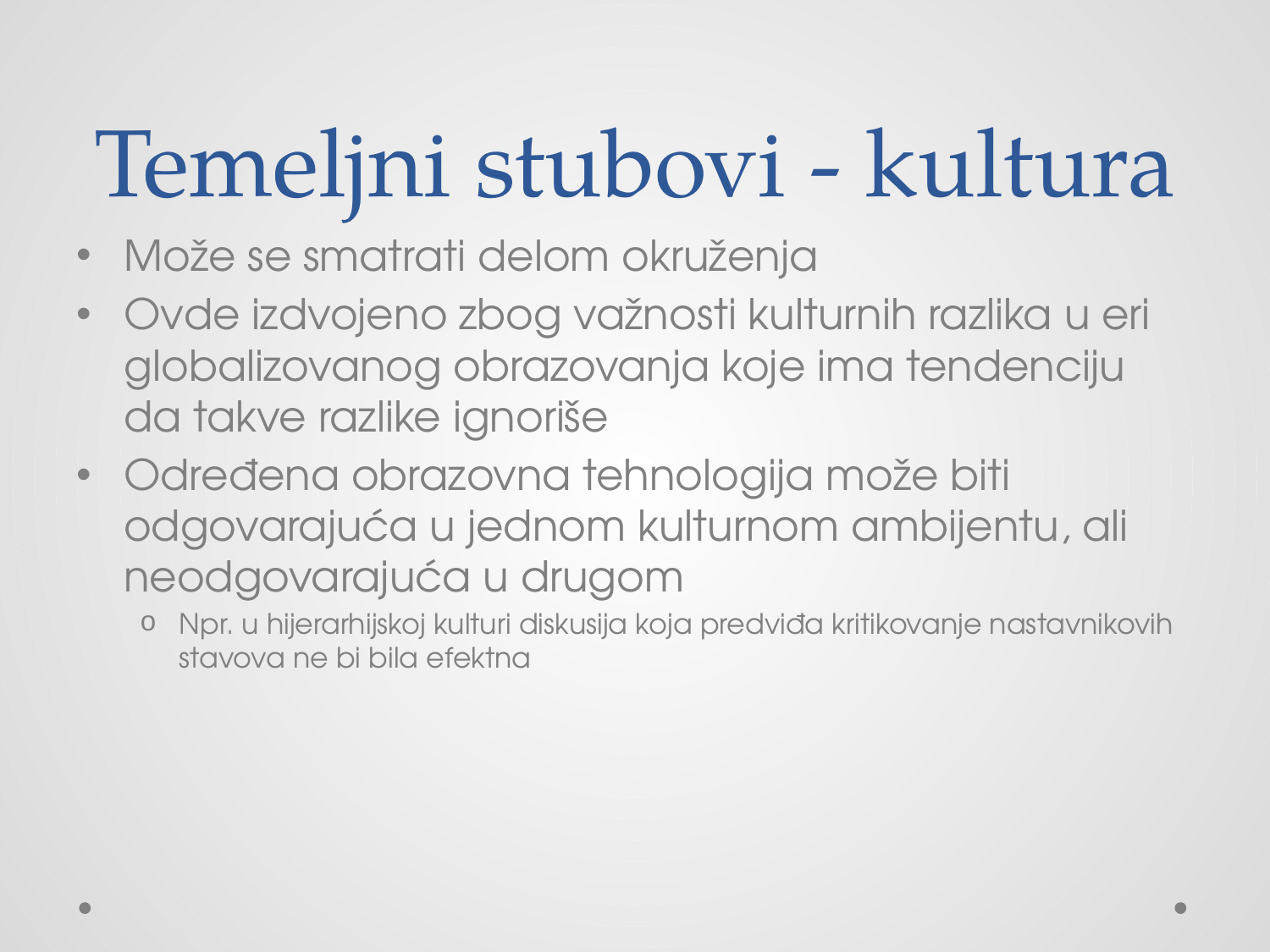

# Temeljni stubovi - kultura
Može se smatrati delom okruženja
Ovde izdvojeno zbog važnosti kulturnih razlika u eri globalizovanog obrazovanja koje ima tendenciju da takve razlike ignoriše
Određena obrazovna tehnologija može biti odgovarajuća u jednom kulturnom ambijentu, ali neodgovarajuća u drugom
Npr. u hijerarhijskoj kulturi diskusija koja predviđa kritikovanje nastavnikovih stavova ne bi bila efektna